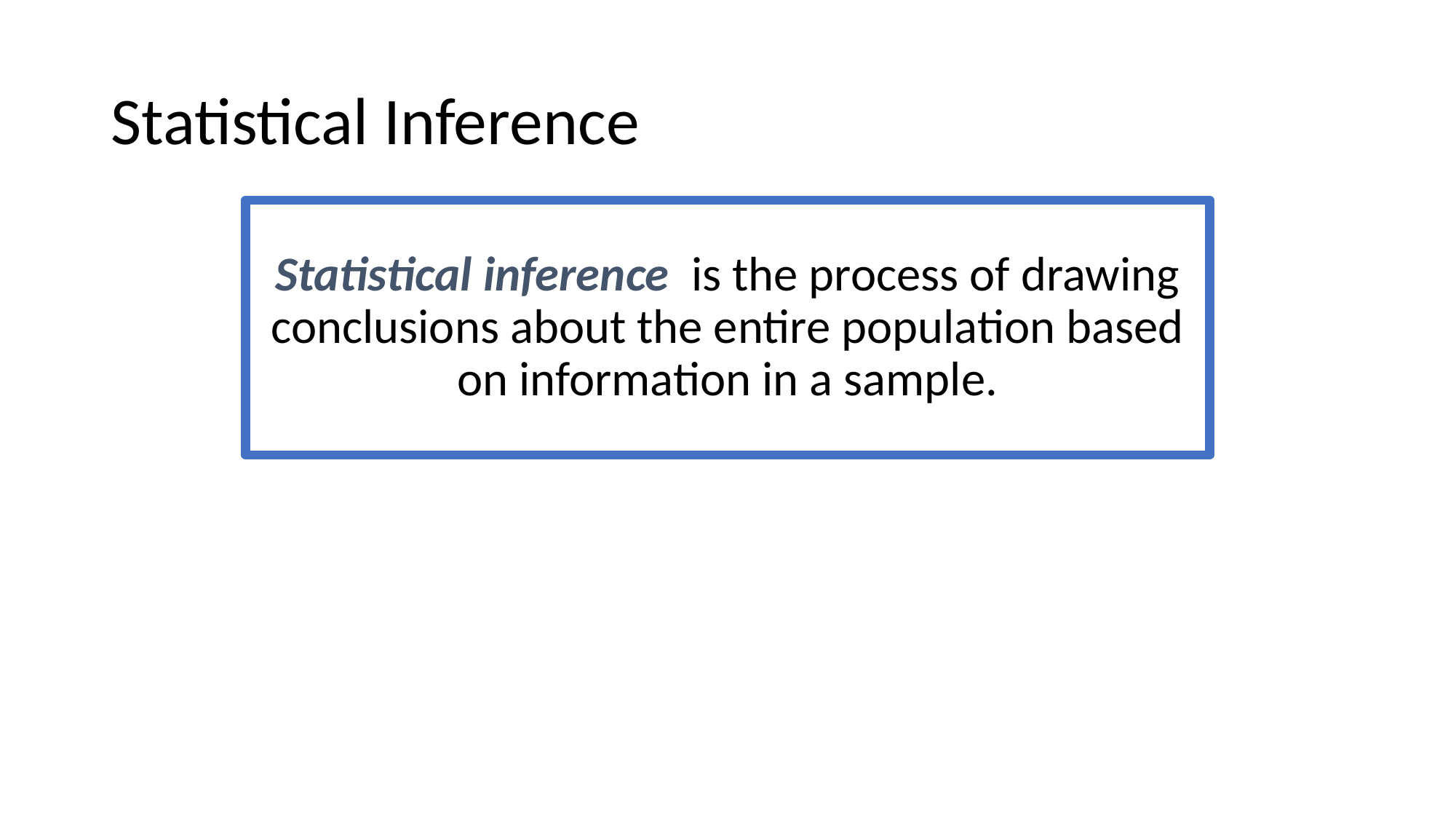

# Statistical Inference
Statistical inference  is the process of drawing conclusions about the entire population based on information in a sample.